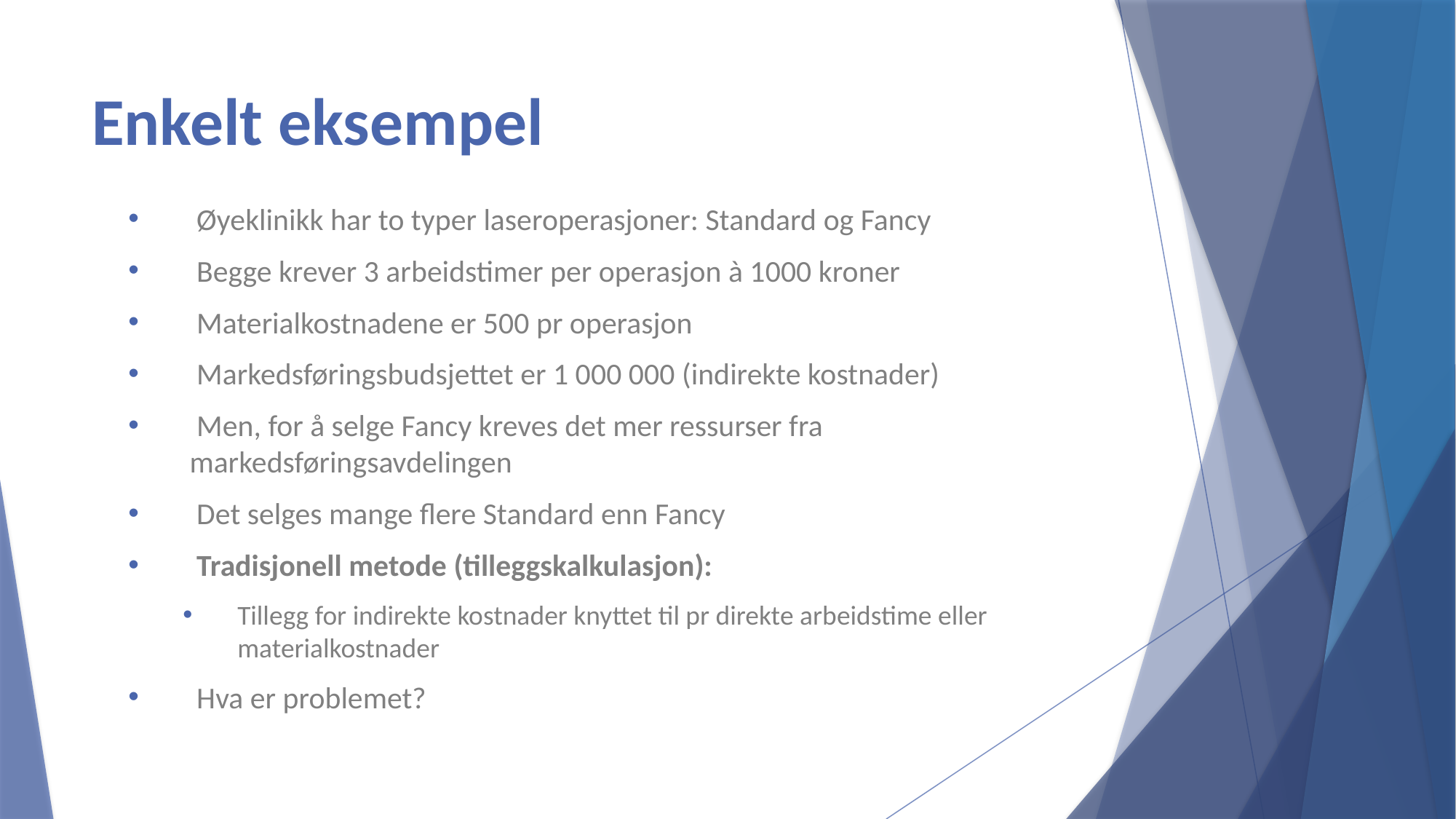

# Enkelt eksempel
 Øyeklinikk har to typer laseroperasjoner: Standard og Fancy
 Begge krever 3 arbeidstimer per operasjon à 1000 kroner
 Materialkostnadene er 500 pr operasjon
 Markedsføringsbudsjettet er 1 000 000 (indirekte kostnader)
 Men, for å selge Fancy kreves det mer ressurser fra markedsføringsavdelingen
 Det selges mange flere Standard enn Fancy
 Tradisjonell metode (tilleggskalkulasjon):
Tillegg for indirekte kostnader knyttet til pr direkte arbeidstime eller materialkostnader
 Hva er problemet?